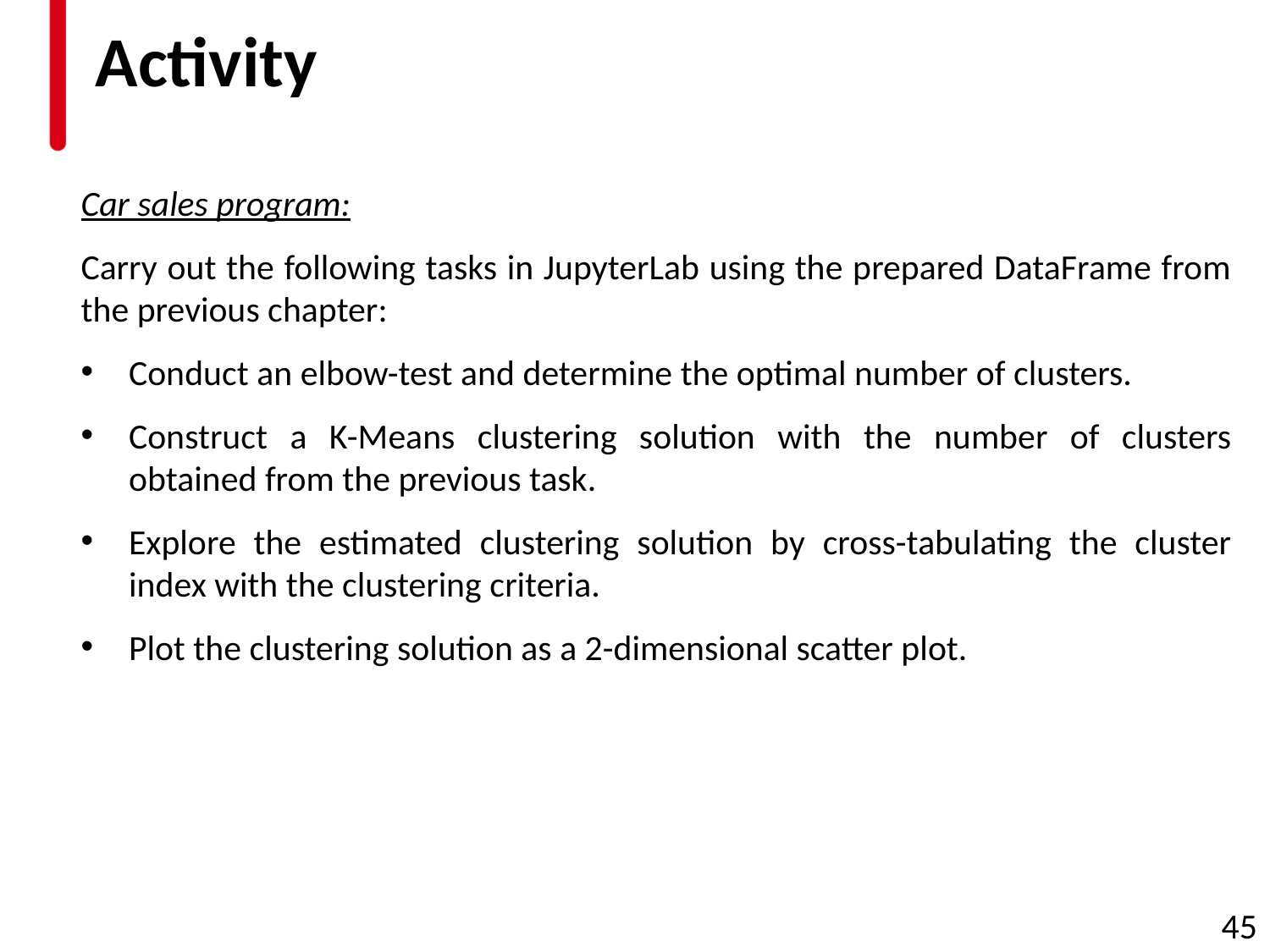

# Activity
Car sales program:
Carry out the following tasks in JupyterLab using the prepared DataFrame from the previous chapter:
Conduct an elbow-test and determine the optimal number of clusters.
Construct a K-Means clustering solution with the number of clusters obtained from the previous task.
Explore the estimated clustering solution by cross-tabulating the cluster index with the clustering criteria.
Plot the clustering solution as a 2-dimensional scatter plot.